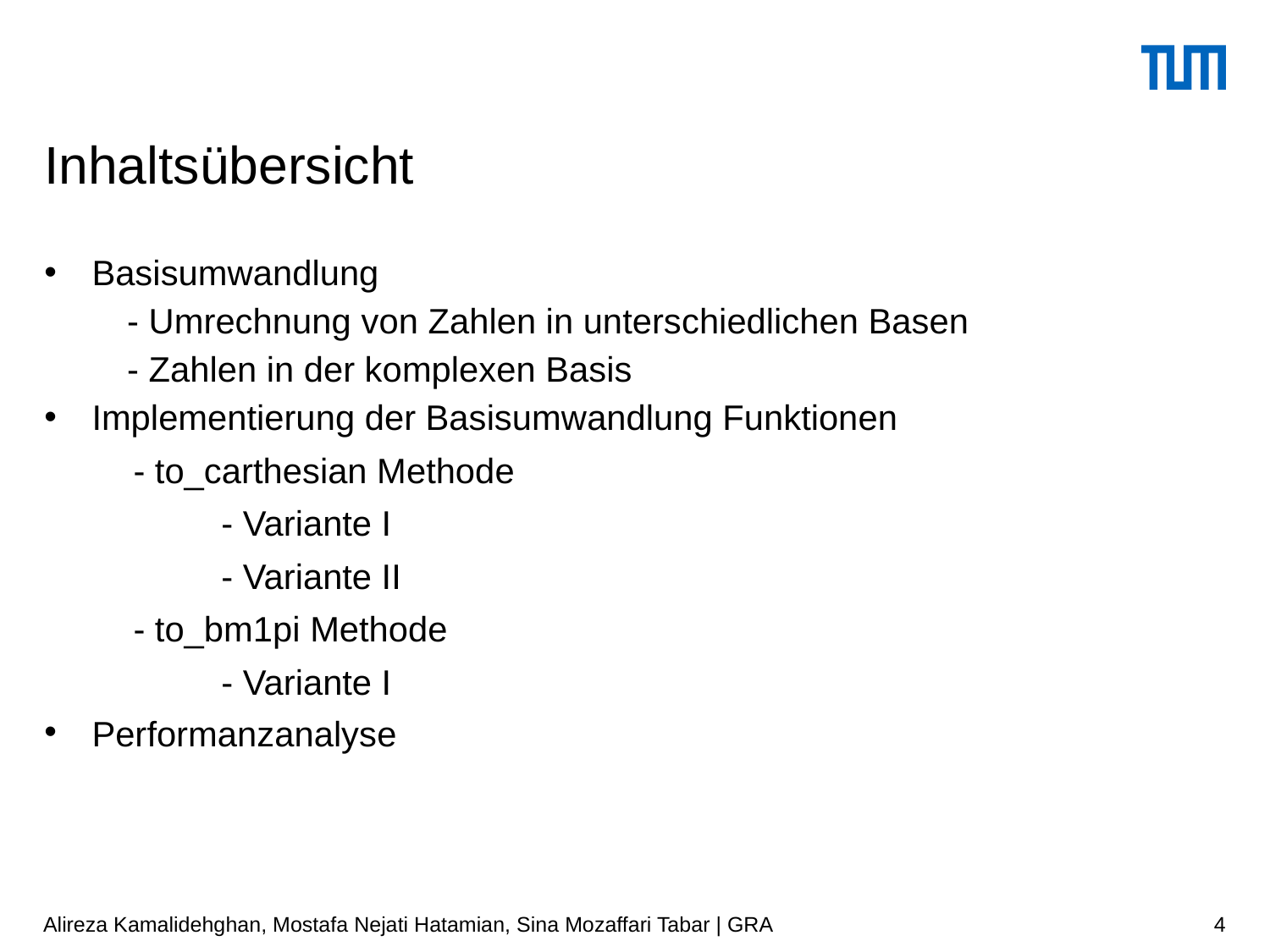

# Inhaltsübersicht
Basisumwandlung
      - Umrechnung von Zahlen in unterschiedlichen Basen
      - Zahlen in der komplexen Basis
Implementierung der Basisumwandlung Funktionen
    - to_carthesian Methode
	- Variante I
	- Variante II
    - to_bm1pi Methode
	- Variante I
Performanzanalyse
Alireza Kamalidehghan, Mostafa Nejati Hatamian, Sina Mozaffari Tabar | GRA
4